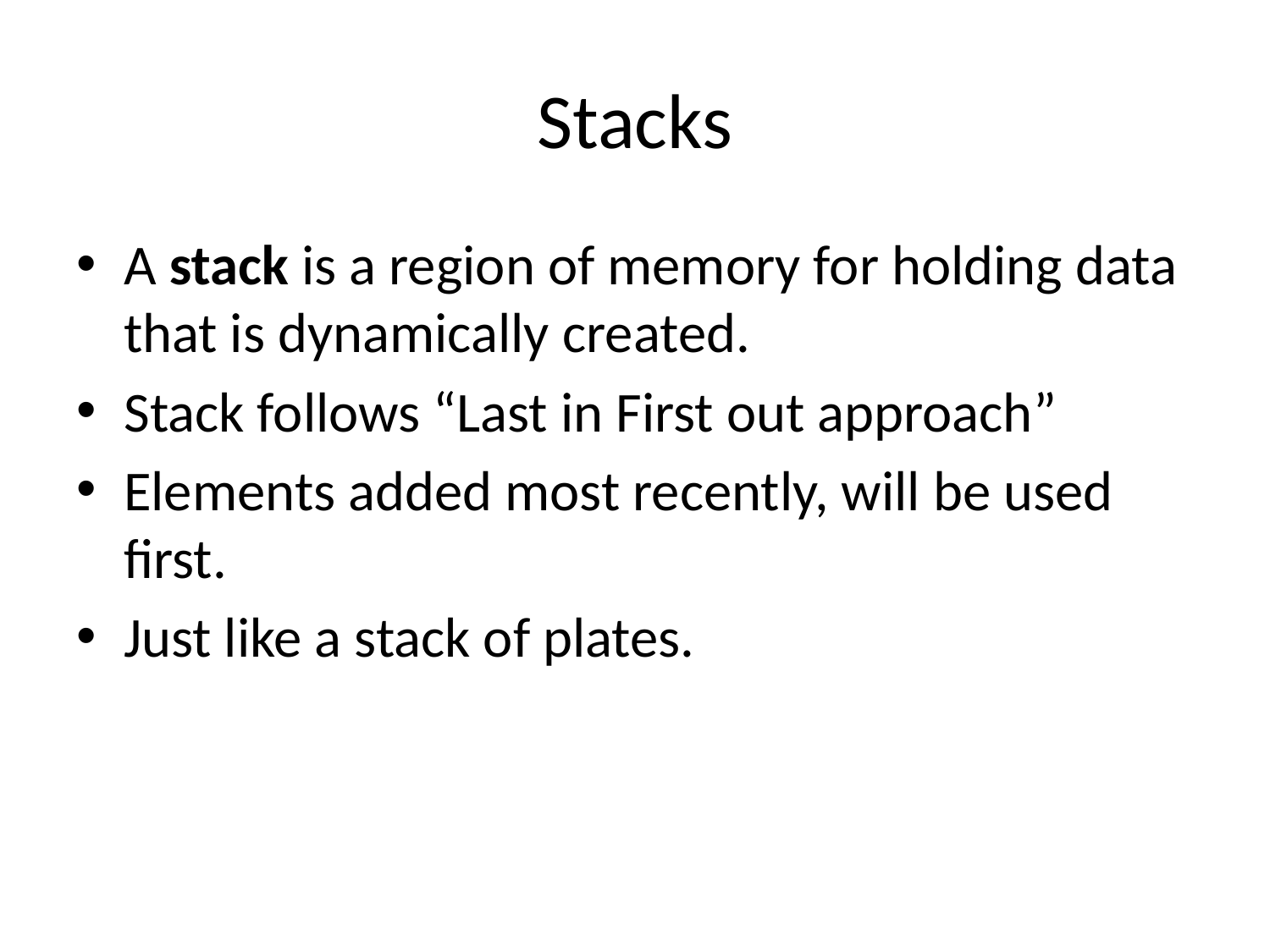

# Stacks
A stack is a region of memory for holding data that is dynamically created.
Stack follows “Last in First out approach”
Elements added most recently, will be used first.
Just like a stack of plates.